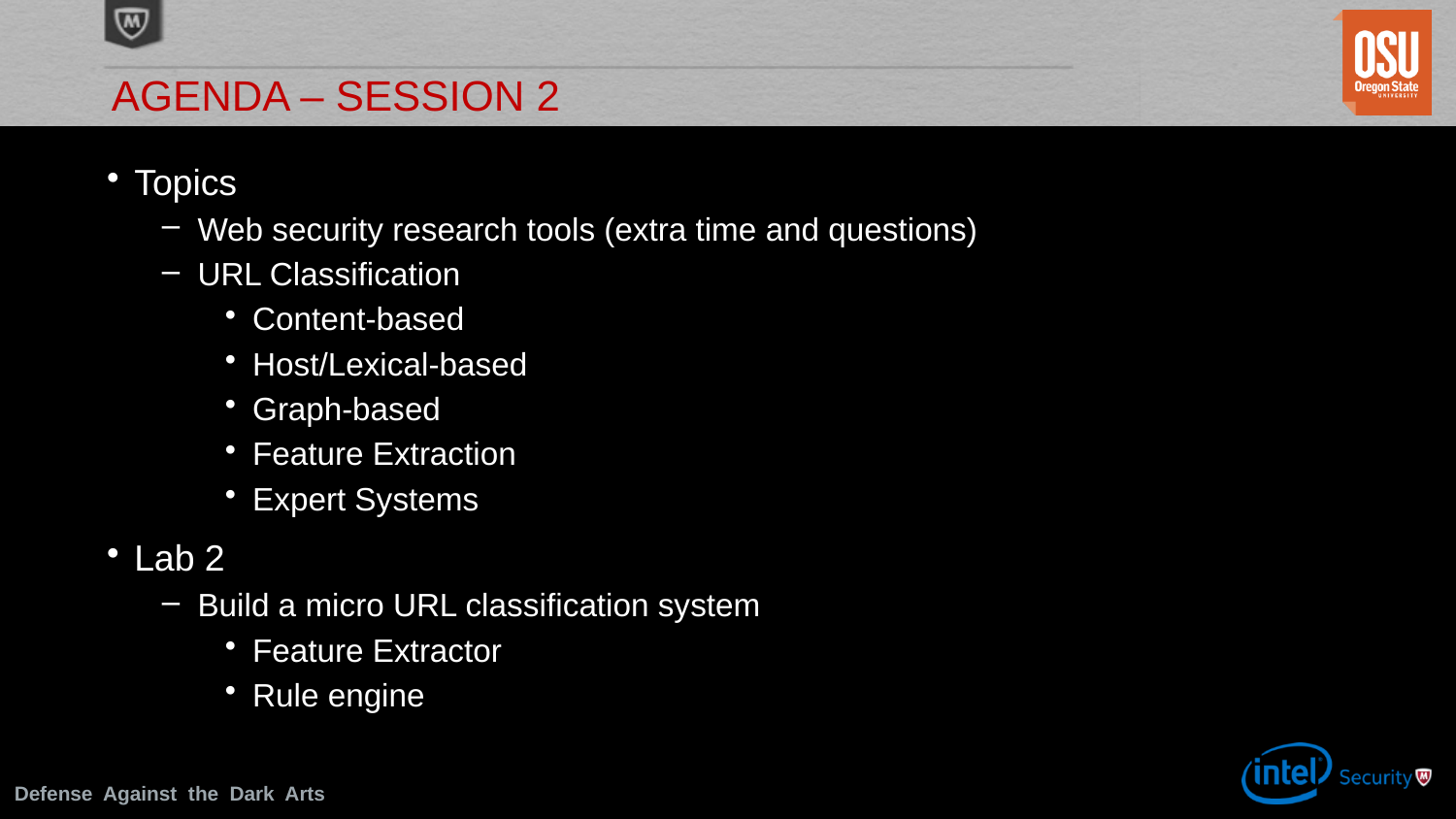

# Agenda – SESSION 2
Topics
Web security research tools (extra time and questions)
URL Classification
Content-based
Host/Lexical-based
Graph-based
Feature Extraction
Expert Systems
Lab 2
Build a micro URL classification system
Feature Extractor
Rule engine